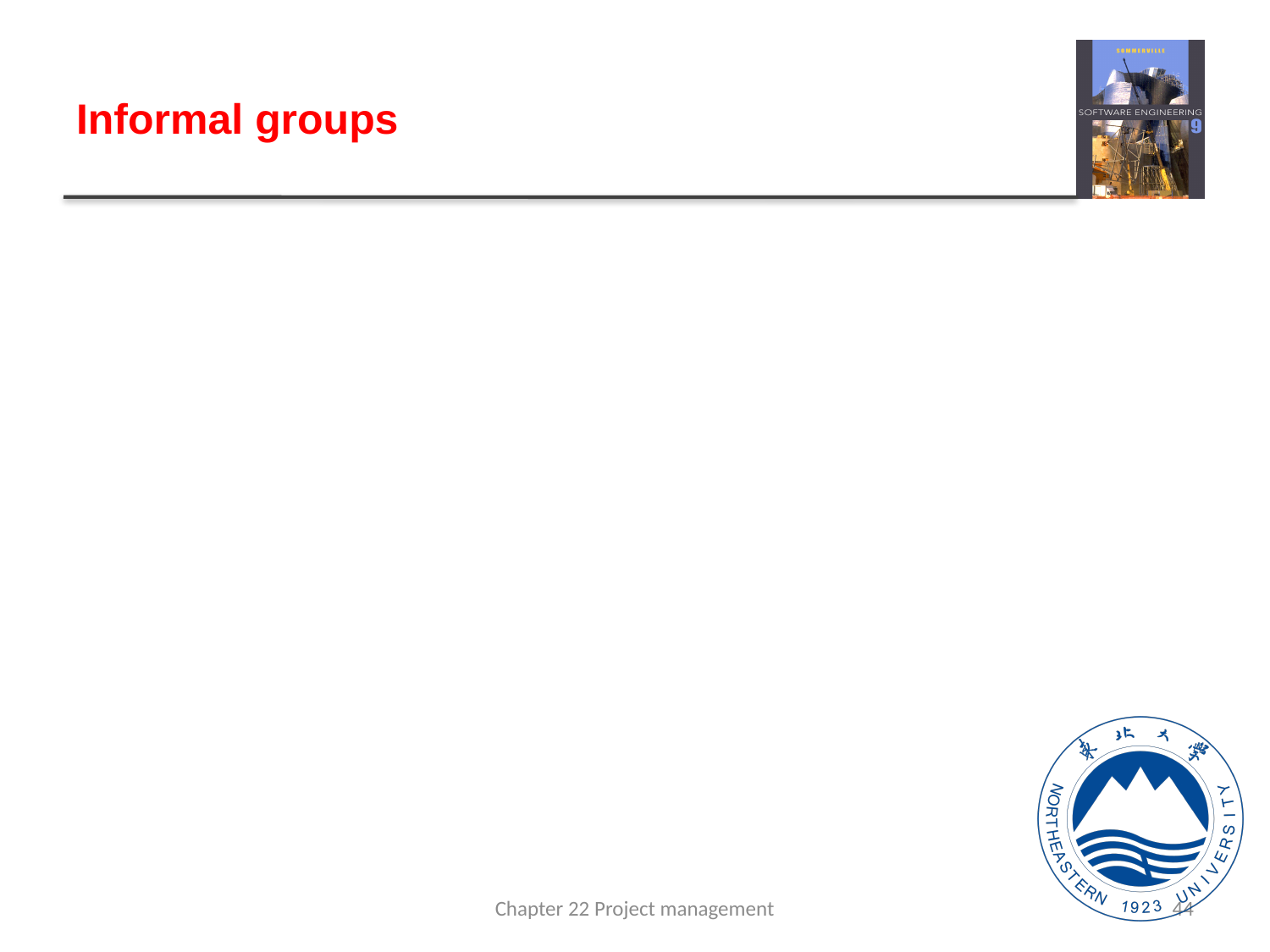

# Informal groups
The group acts as a whole and comes to a consensus on decisions.
The group leader serves as the external interface of the group but does not allocate specific work items.
Rather, work is discussed by the group as a whole and tasks are allocated according to ability and experience.
This approach is successful for groups where all members are experienced and competent.
Chapter 22 Project management
44